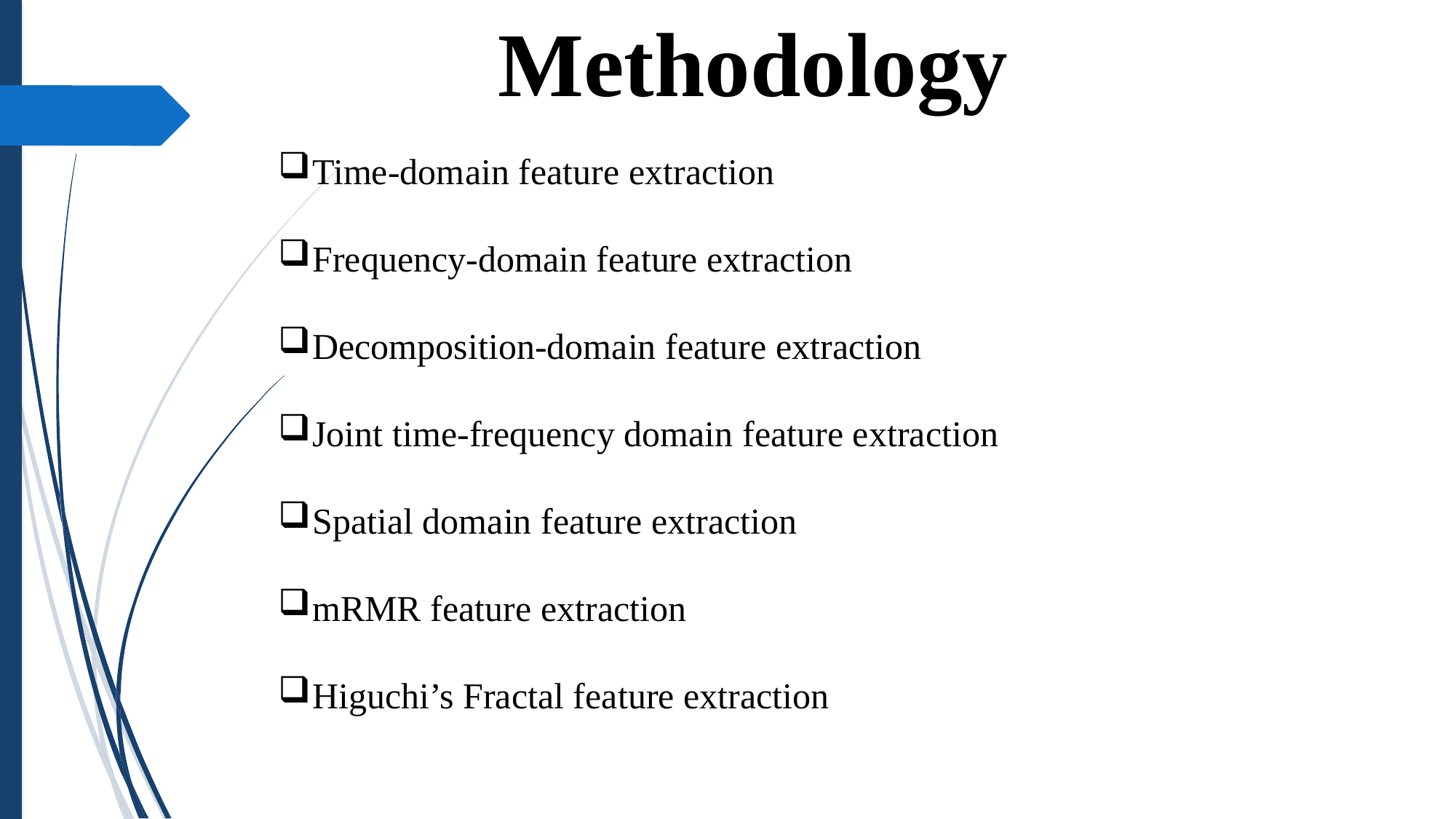

# Methodology
Time-domain feature extraction

Frequency-domain feature extraction

Decomposition-domain feature extraction

Joint time-frequency domain feature extraction

Spatial domain feature extraction

mRMR feature extraction

Higuchi’s Fractal feature extraction